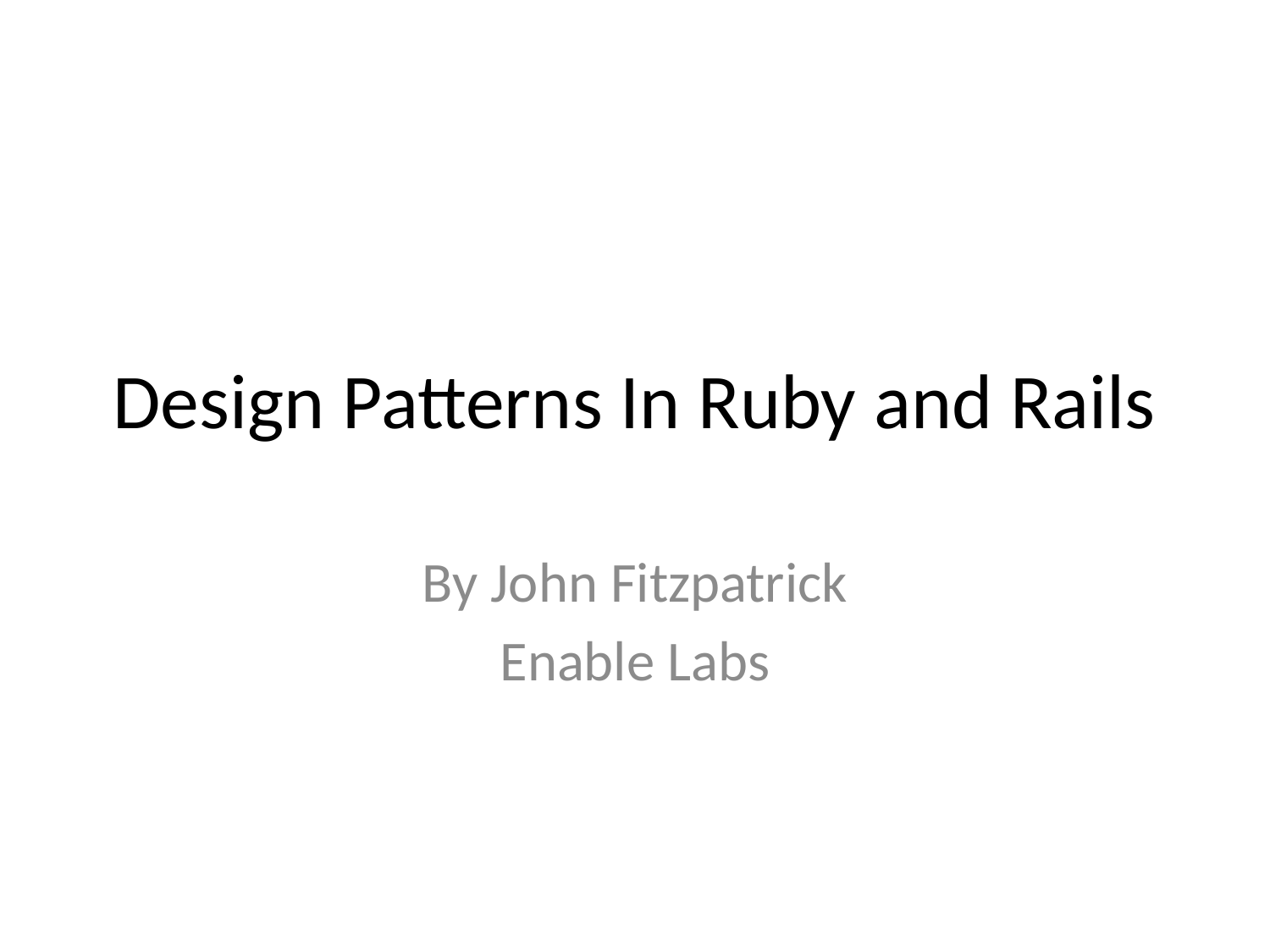

# Design Patterns In Ruby and Rails
By John Fitzpatrick
Enable Labs